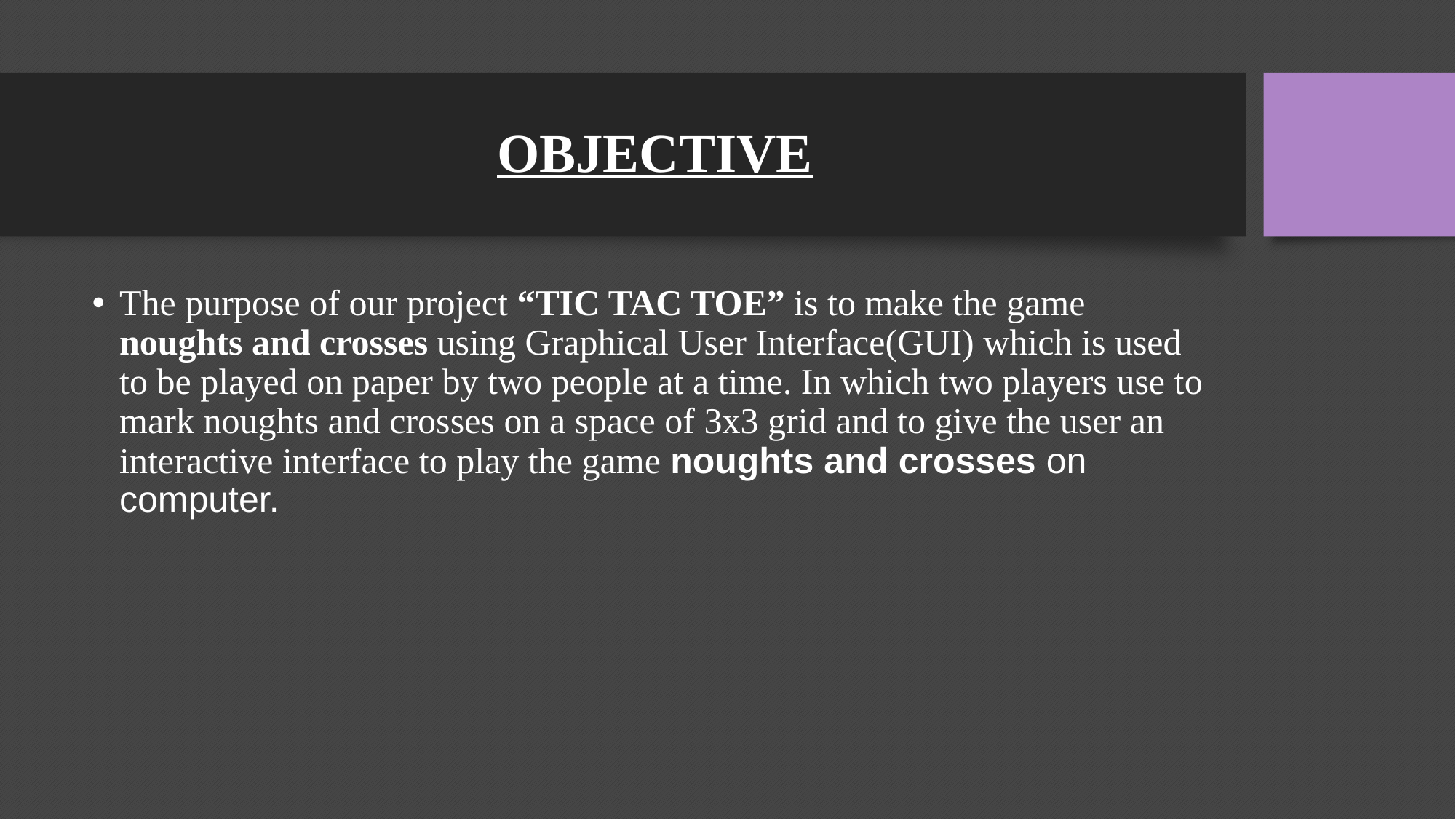

# OBJECTIVE
The purpose of our project “TIC TAC TOE” is to make the game noughts and crosses using Graphical User Interface(GUI) which is used to be played on paper by two people at a time. In which two players use to mark noughts and crosses on a space of 3x3 grid and to give the user an interactive interface to play the game noughts and crosses on computer.